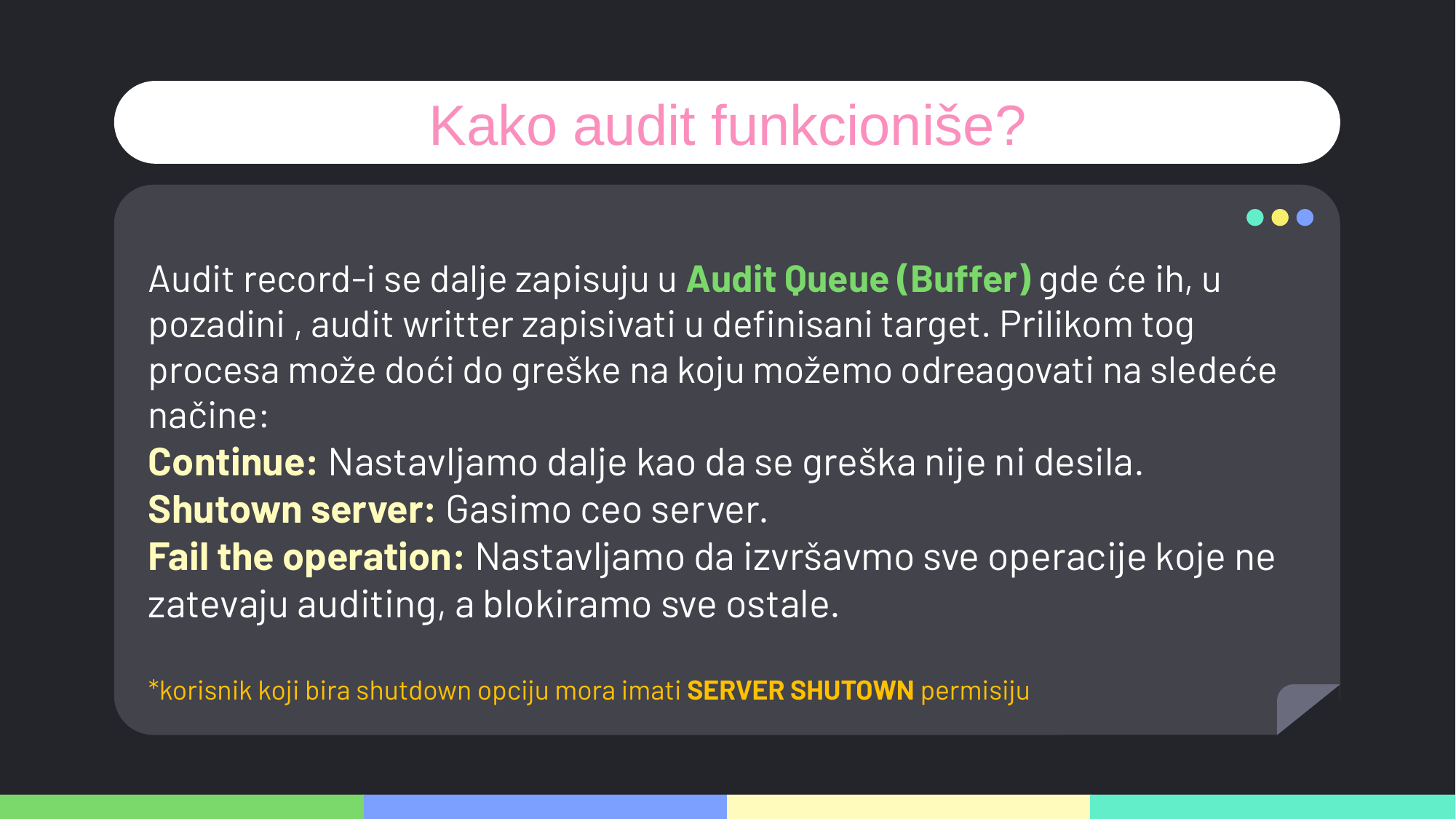

# Kako audit funkcioniše?
Audit record-i se dalje zapisuju u Audit Queue (Buffer) gde će ih, u pozadini , audit writter zapisivati u definisani target. Prilikom tog procesa može doći do greške na koju možemo odreagovati na sledeće načine:
Continue: Nastavljamo dalje kao da se greška nije ni desila.
Shutown server: Gasimo ceo server.
Fail the operation: Nastavljamo da izvršavmo sve operacije koje ne zatevaju auditing, a blokiramo sve ostale.

*korisnik koji bira shutdown opciju mora imati SERVER SHUTOWN permisiju